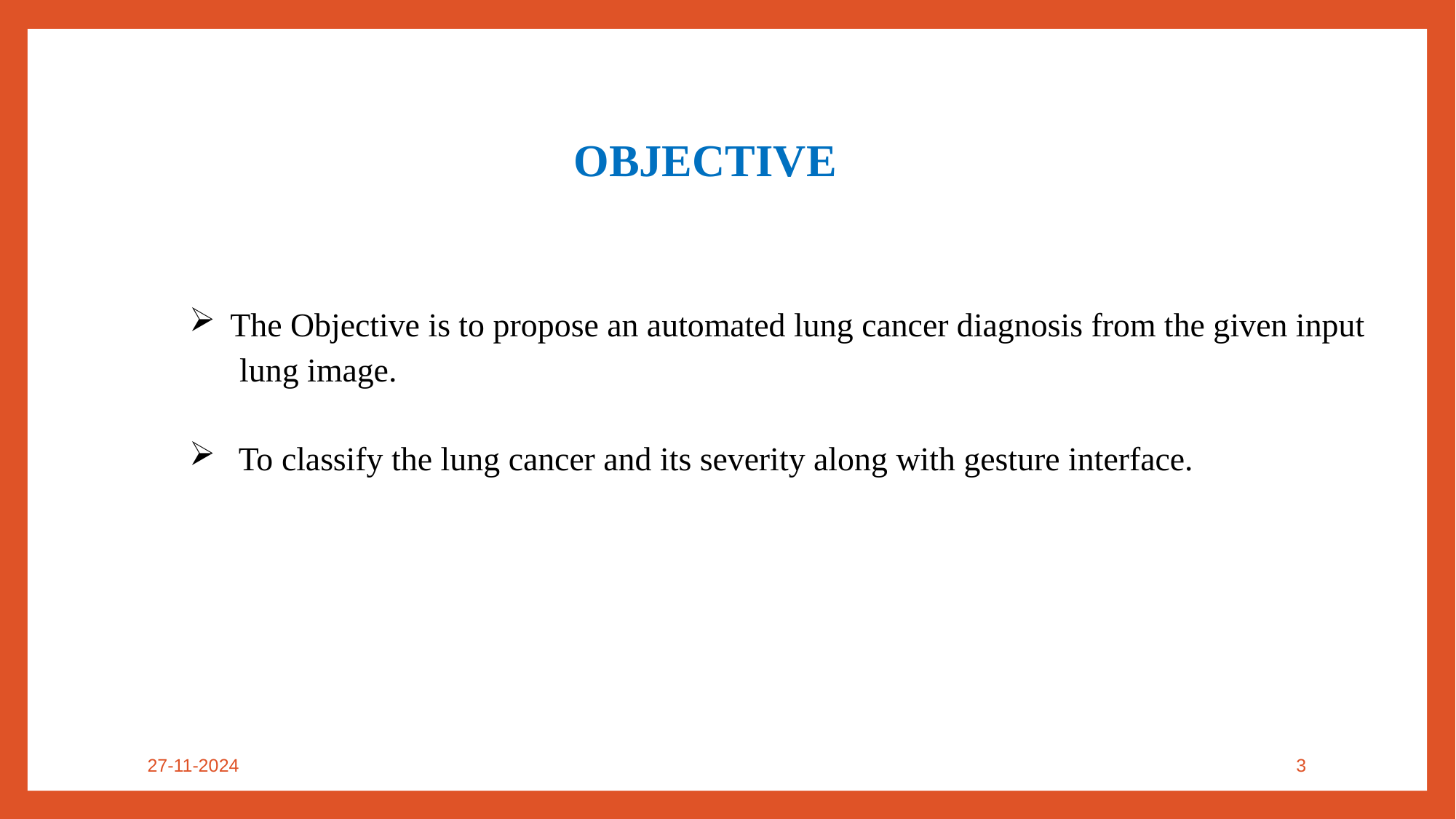

OBJECTIVE
The Objective is to propose an automated lung cancer diagnosis from the given input
      lung image.

 To classify the lung cancer and its severity along with gesture interface.

27-11-2024
3